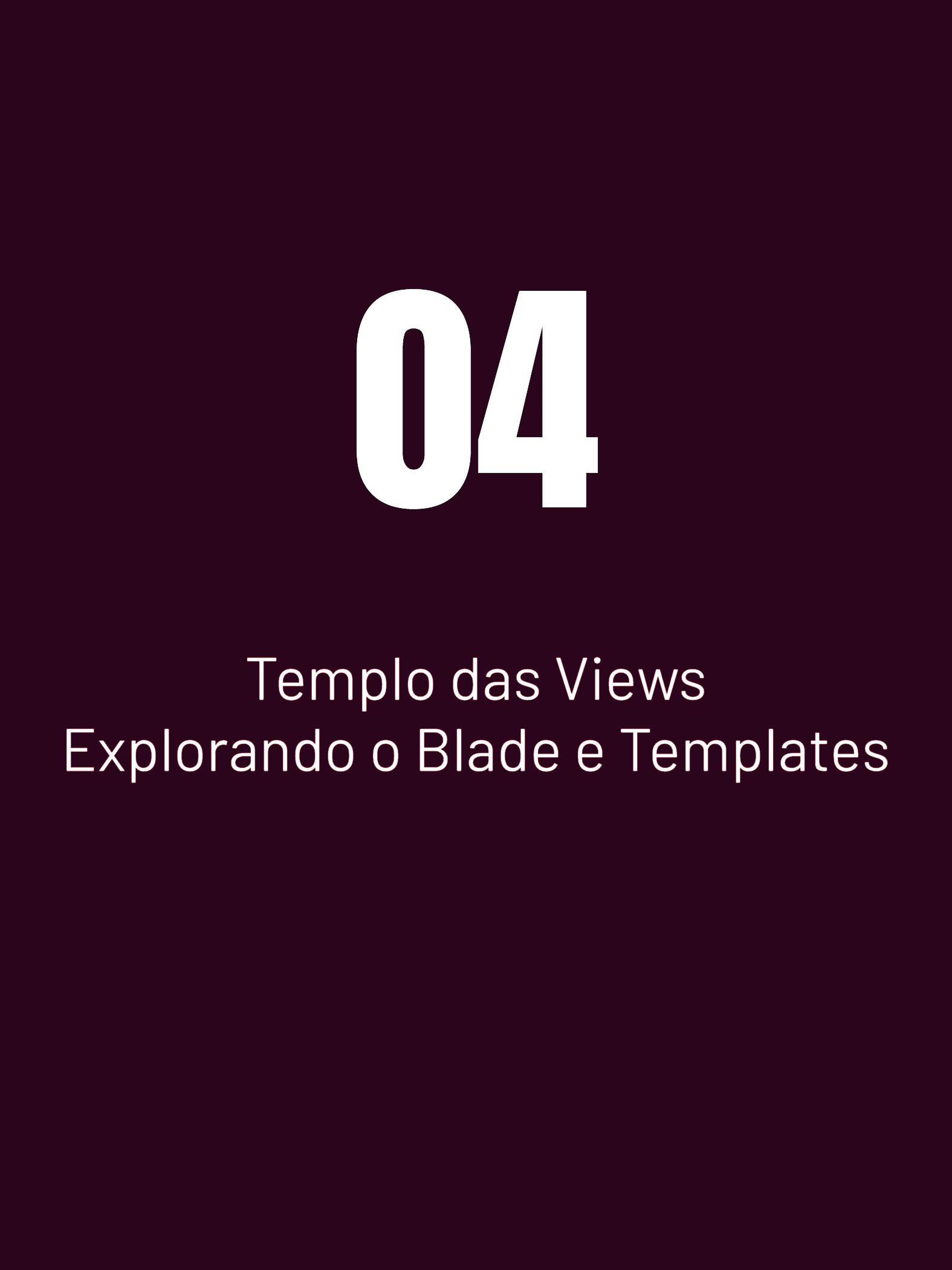

04
Templo das Views
Explorando o Blade e Templates
Cavaleiros do Laravel - Angélica Resende